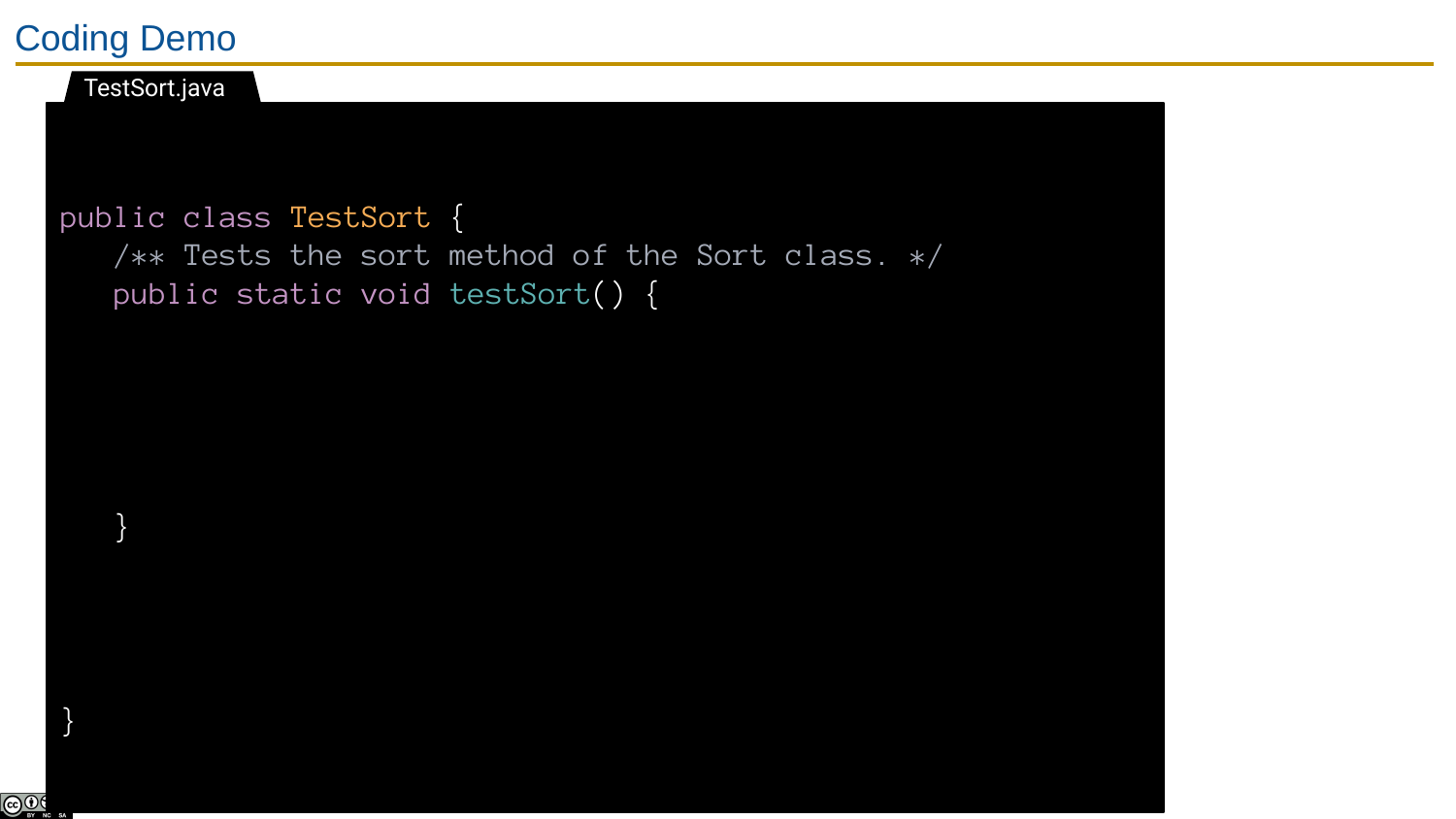

# Coding Demo
TestSort.java

public class TestSort {
   /** Tests the sort method of the Sort class. */
   public static void testSort() {

   }

}